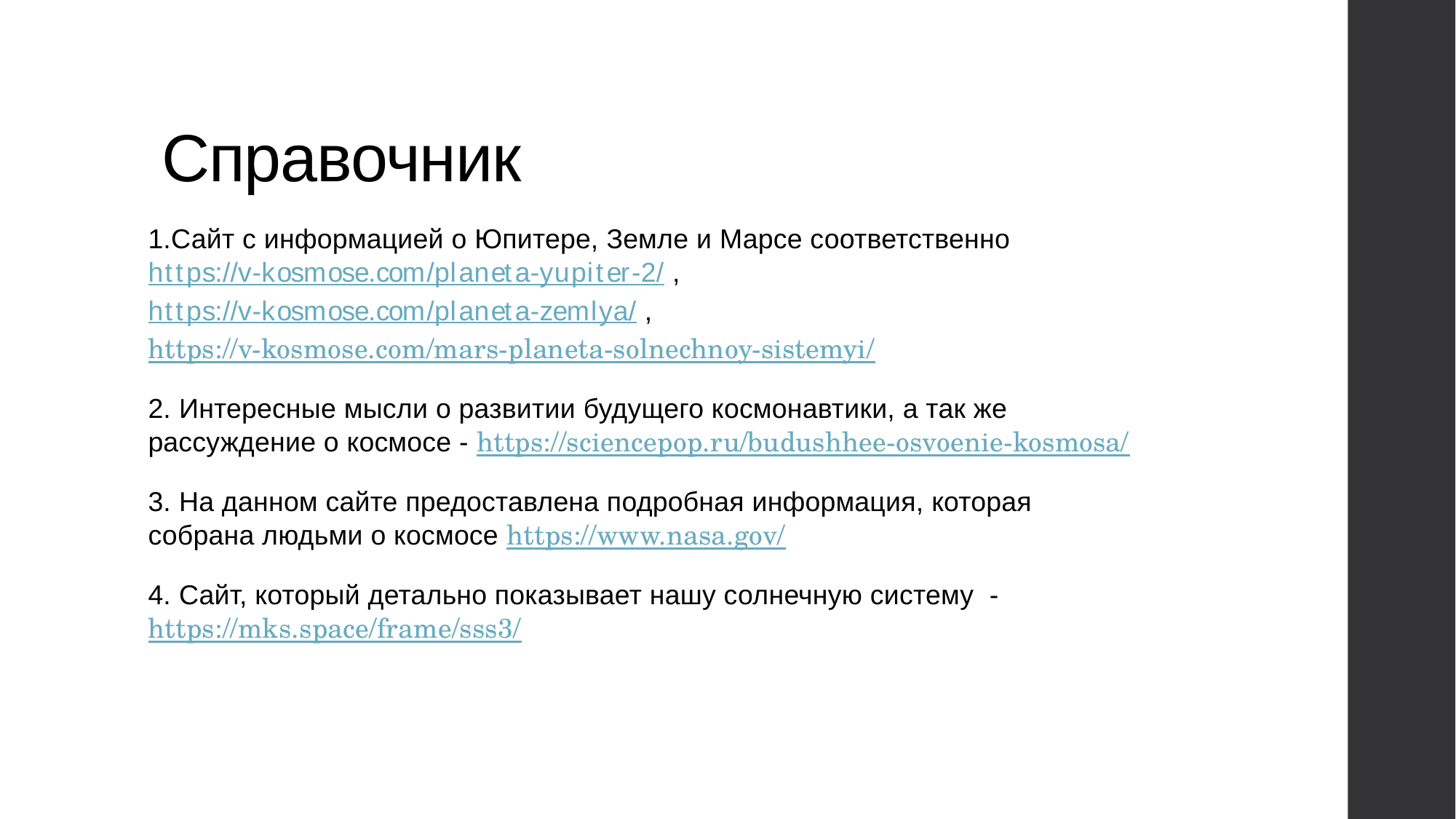

# Справочник
1.Сайт с информацией о Юпитере, Земле и Марсе соответственно https://v-kosmose.com/planeta-yupiter-2/ , https://v-kosmose.com/planeta-zemlya/ , https://v-kosmose.com/mars-planeta-solnechnoy-sistemyi/
2. Интересные мысли о развитии будущего космонавтики, а так же рассуждение о космосе - https://sciencepop.ru/budushhee-osvoenie-kosmosa/
3. На данном сайте предоставлена подробная информация, которая    собрана людьми о космосе https://www.nasa.gov/
4. Сайт, который детально показывает нашу солнечную систему  - https://mks.space/frame/sss3/